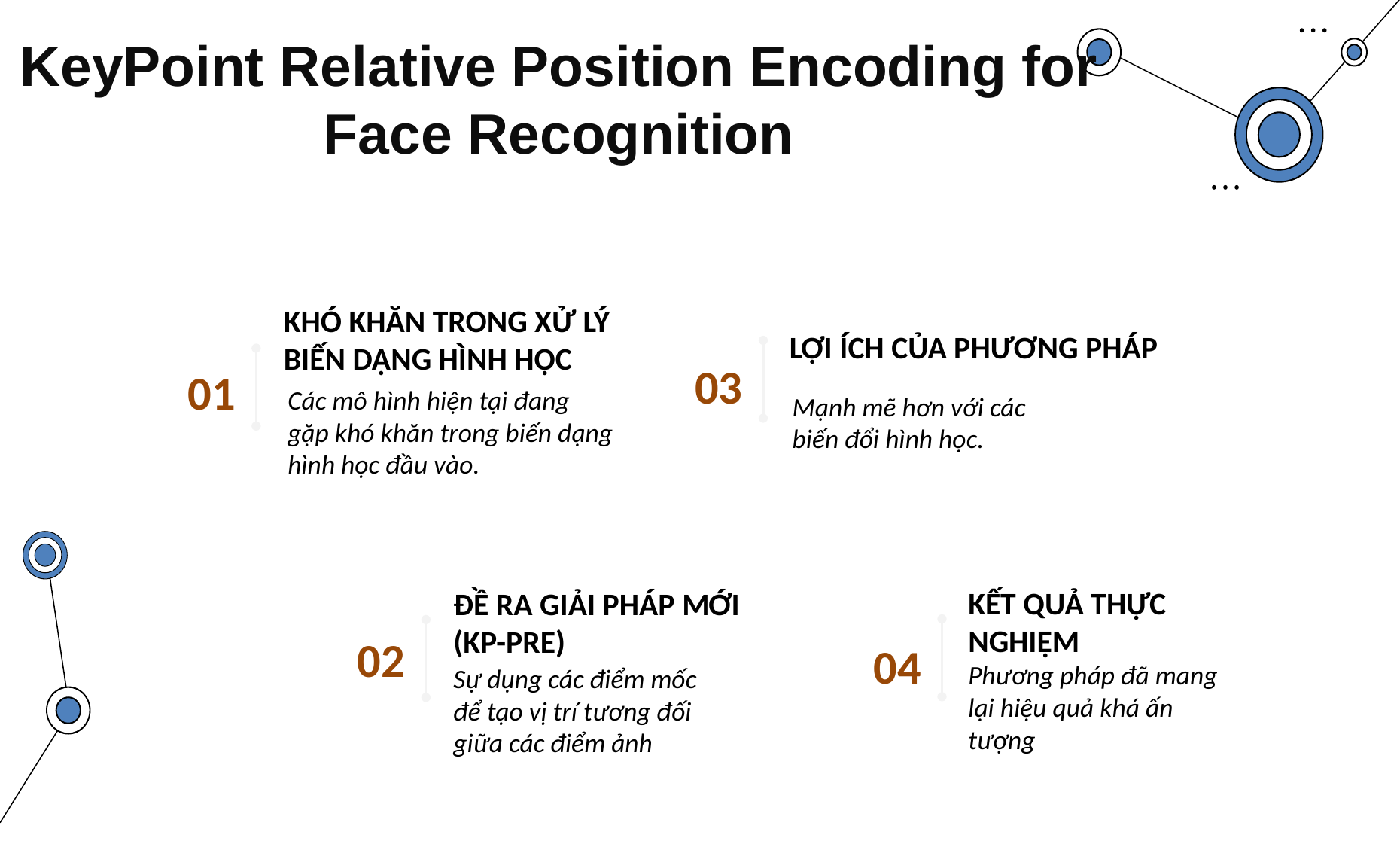

KeyPoint Relative Position Encoding for Face Recognition

# KHÓ KHĂN TRONG XỬ LÝ BIẾN DẠNG HÌNH HỌC
LỢI ÍCH CỦA PHƯƠNG PHÁP
03
01
Các mô hình hiện tại đang gặp khó khăn trong biến dạng hình học đầu vào.
Mạnh mẽ hơn với các biến đổi hình học.
KẾT QUẢ THỰC NGHIỆM
ĐỀ RA GIẢI PHÁP MỚI (KP-PRE)
02
04
Phương pháp đã mang lại hiệu quả khá ấn tượng
Sự dụng các điểm mốc để tạo vị trí tương đối giữa các điểm ảnh